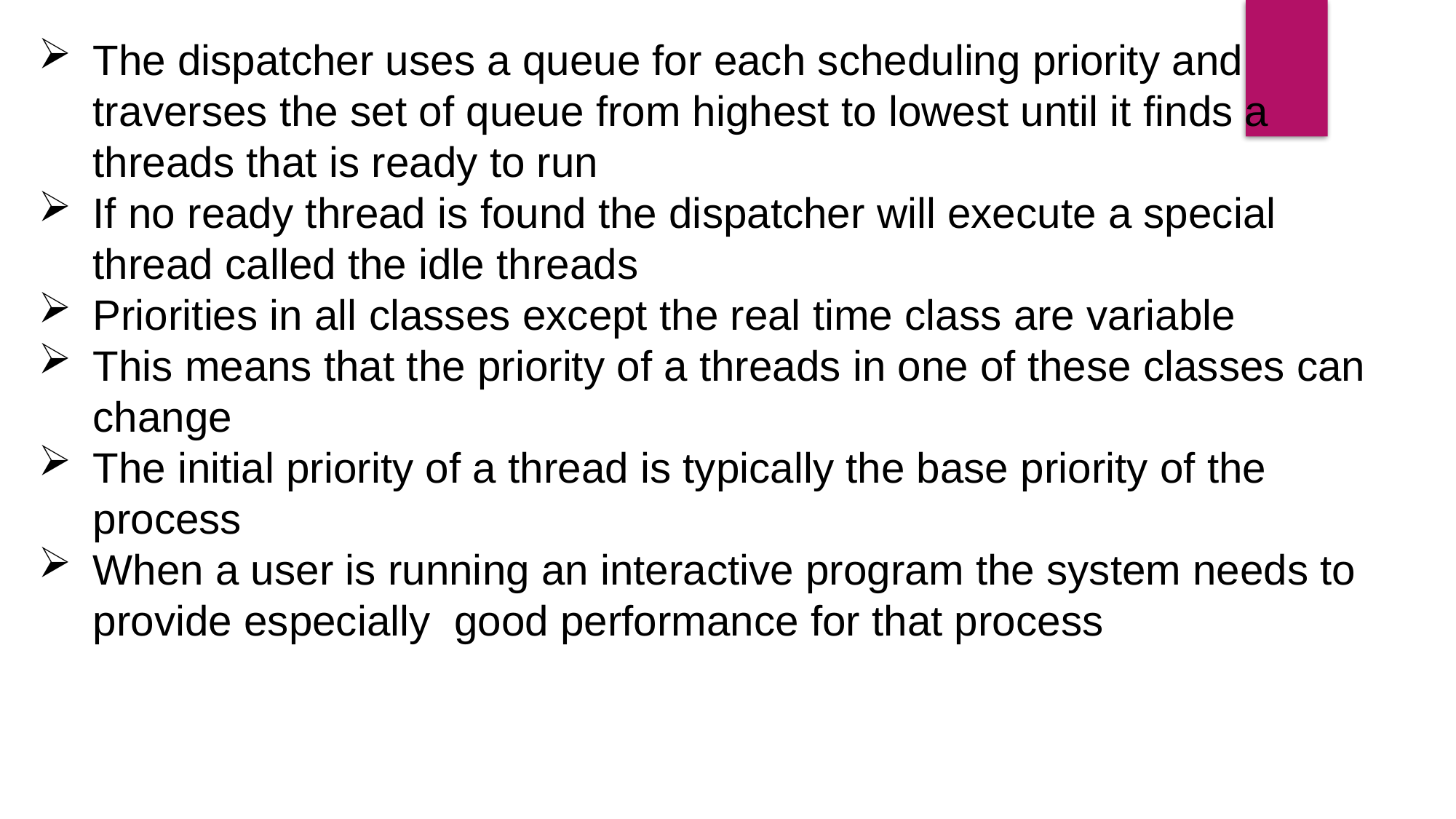

The dispatcher uses a queue for each scheduling priority and traverses the set of queue from highest to lowest until it finds a threads that is ready to run
If no ready thread is found the dispatcher will execute a special thread called the idle threads
Priorities in all classes except the real time class are variable
This means that the priority of a threads in one of these classes can change
The initial priority of a thread is typically the base priority of the process
When a user is running an interactive program the system needs to provide especially  good performance for that process